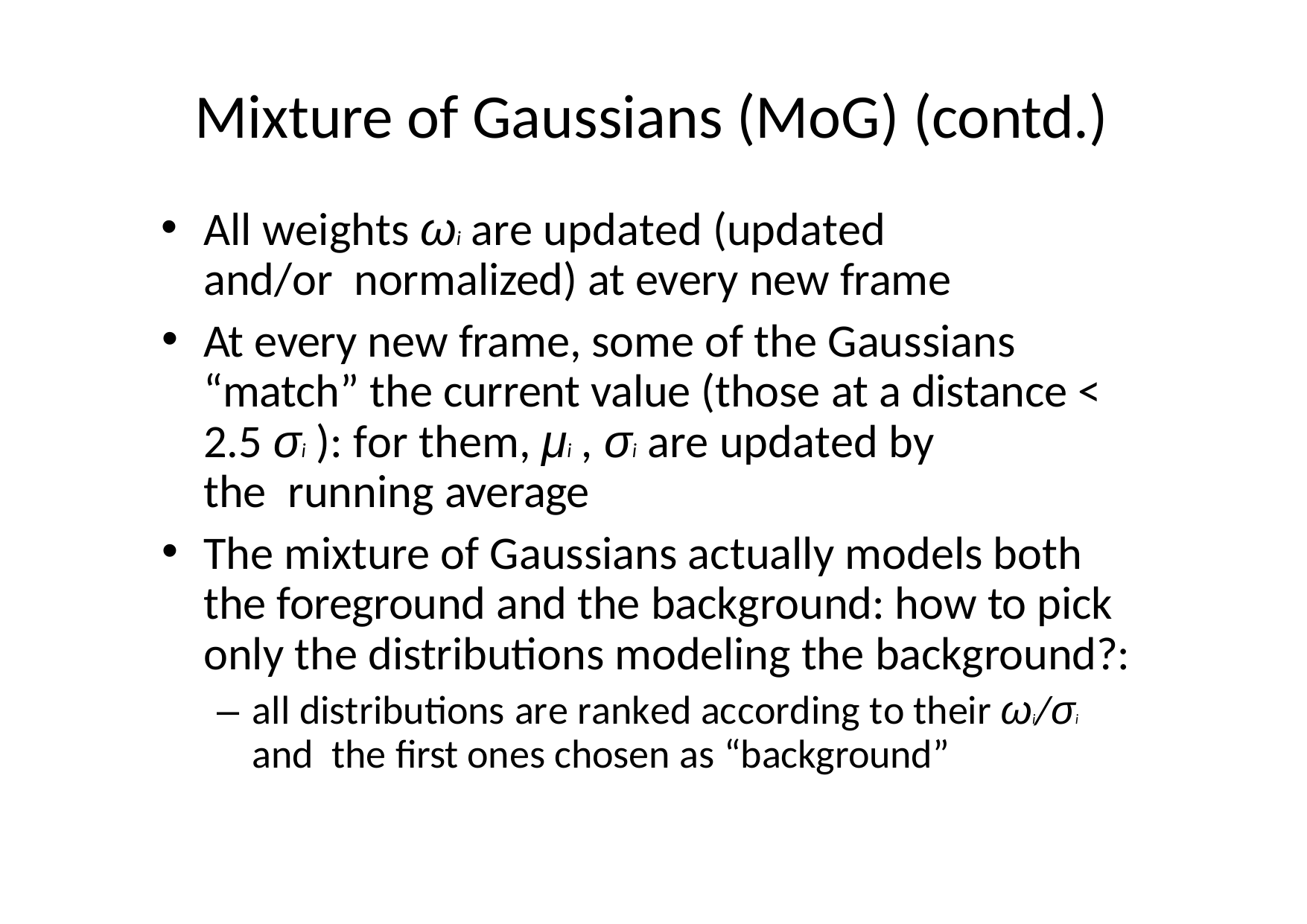

# Mixture of Gaussians (MoG) (contd.)

All weights ωi  are updated (updated and/or  normalized) at every new frame
At every new frame, some of the Gaussians  “match” the current value (those at a distance <
2.5 σi  ): for them, μi  , σi  are updated by the  running average
The mixture of Gaussians actually models both  the foreground and the background: how to pick  only the distributions modeling the background?:
– all distributions are ranked according to their ωi/σi   and  the first ones chosen as “background”